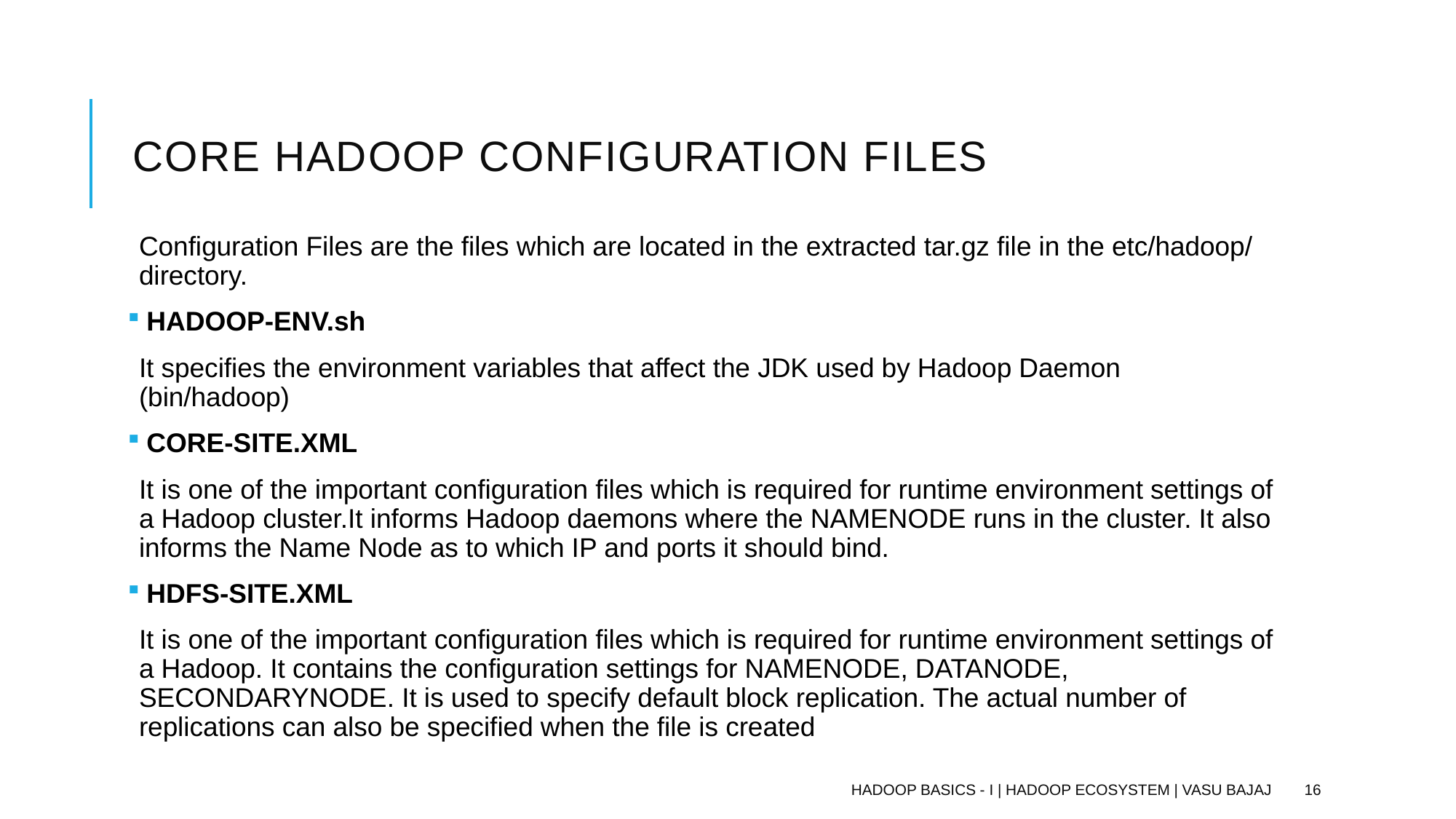

# Core Hadoop Configuration FIles
Configuration Files are the files which are located in the extracted tar.gz file in the etc/hadoop/ directory.
 HADOOP-ENV.sh
It specifies the environment variables that affect the JDK used by Hadoop Daemon (bin/hadoop)
 CORE-SITE.XML
It is one of the important configuration files which is required for runtime environment settings of a Hadoop cluster.It informs Hadoop daemons where the NAMENODE runs in the cluster. It also informs the Name Node as to which IP and ports it should bind.
 HDFS-SITE.XML
It is one of the important configuration files which is required for runtime environment settings of a Hadoop. It contains the configuration settings for NAMENODE, DATANODE, SECONDARYNODE. It is used to specify default block replication. The actual number of replications can also be specified when the file is created

Hadoop Basics - I | Hadoop Ecosystem | Vasu Bajaj
16